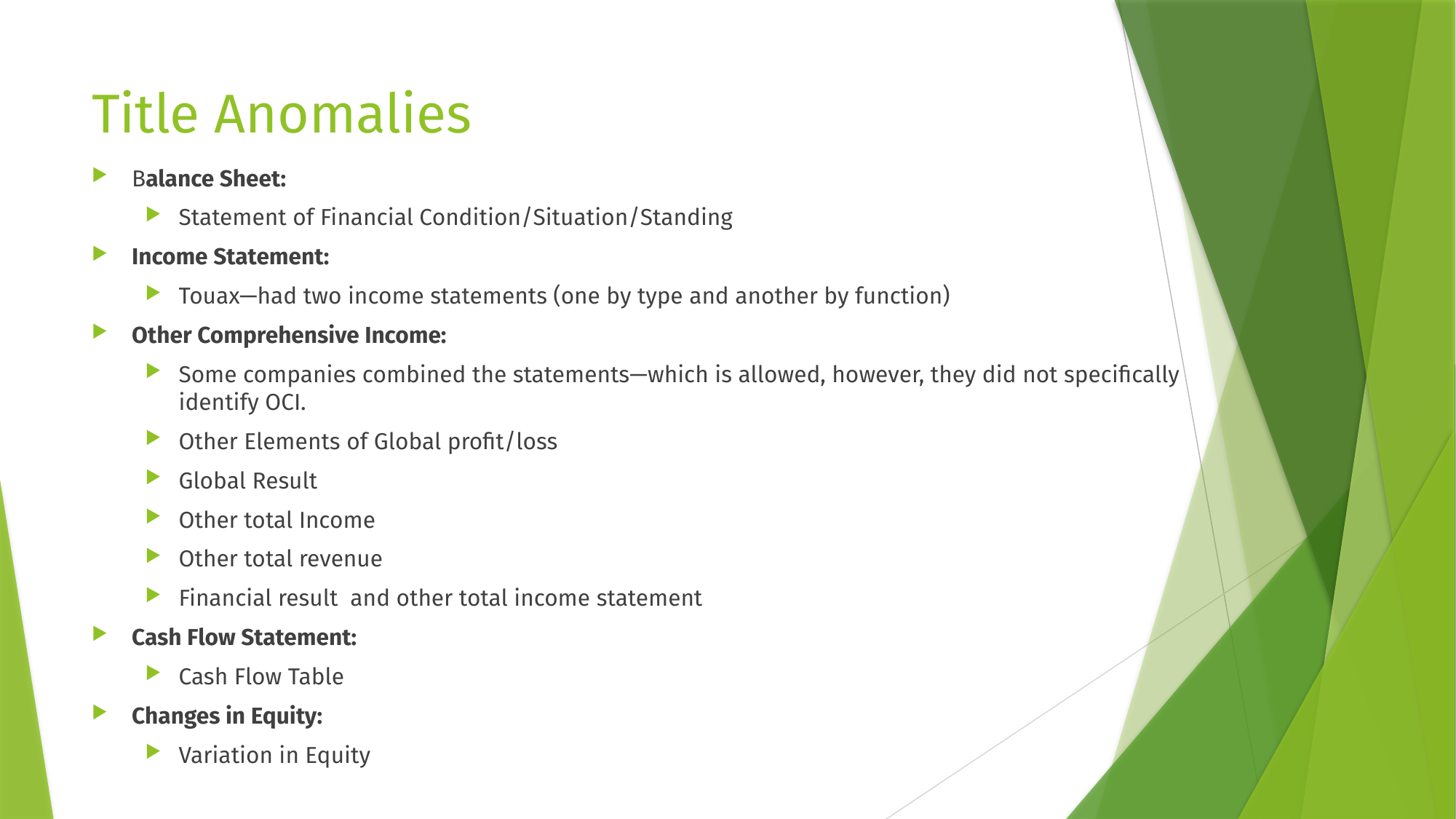

# Title Anomalies
Balance Sheet:
Statement of Financial Condition/Situation/Standing
Income Statement:
Touax—had two income statements (one by type and another by function)
Other Comprehensive Income:
Some companies combined the statements—which is allowed, however, they did not specifically identify OCI.
Other Elements of Global profit/loss
Global Result
Other total Income
Other total revenue
Financial result  and other total income statement
Cash Flow Statement:
Cash Flow Table
Changes in Equity:
Variation in Equity